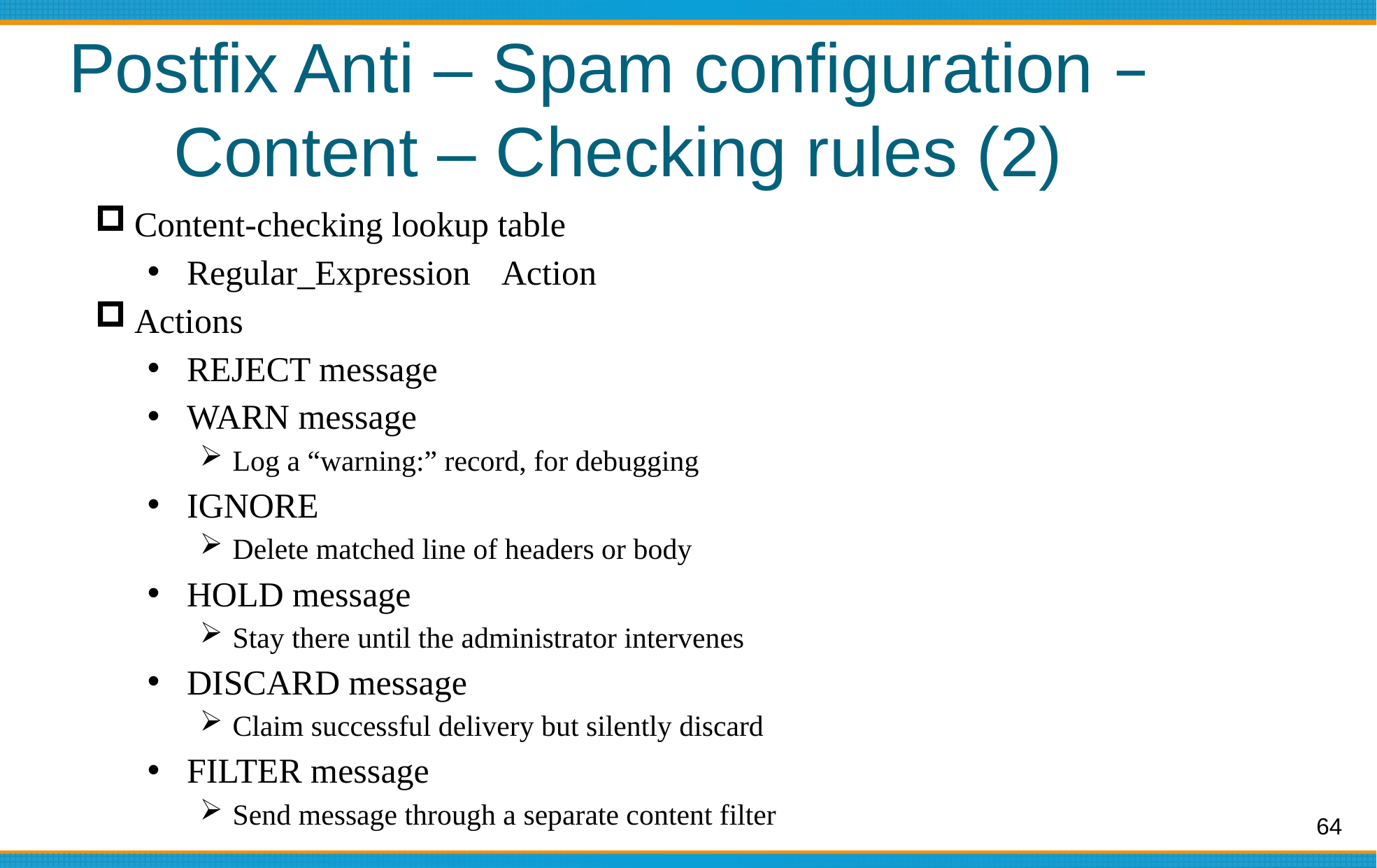

# Postfix Anti – Spam configuration – Content – Checking rules (2)
Content-checking lookup table
Regular_Expression	Action
Actions
REJECT message
WARN message
Log a “warning:” record, for debugging
IGNORE
Delete matched line of headers or body
HOLD message
Stay there until the administrator intervenes
DISCARD message
Claim successful delivery but silently discard
FILTER message
Send message through a separate content filter
64